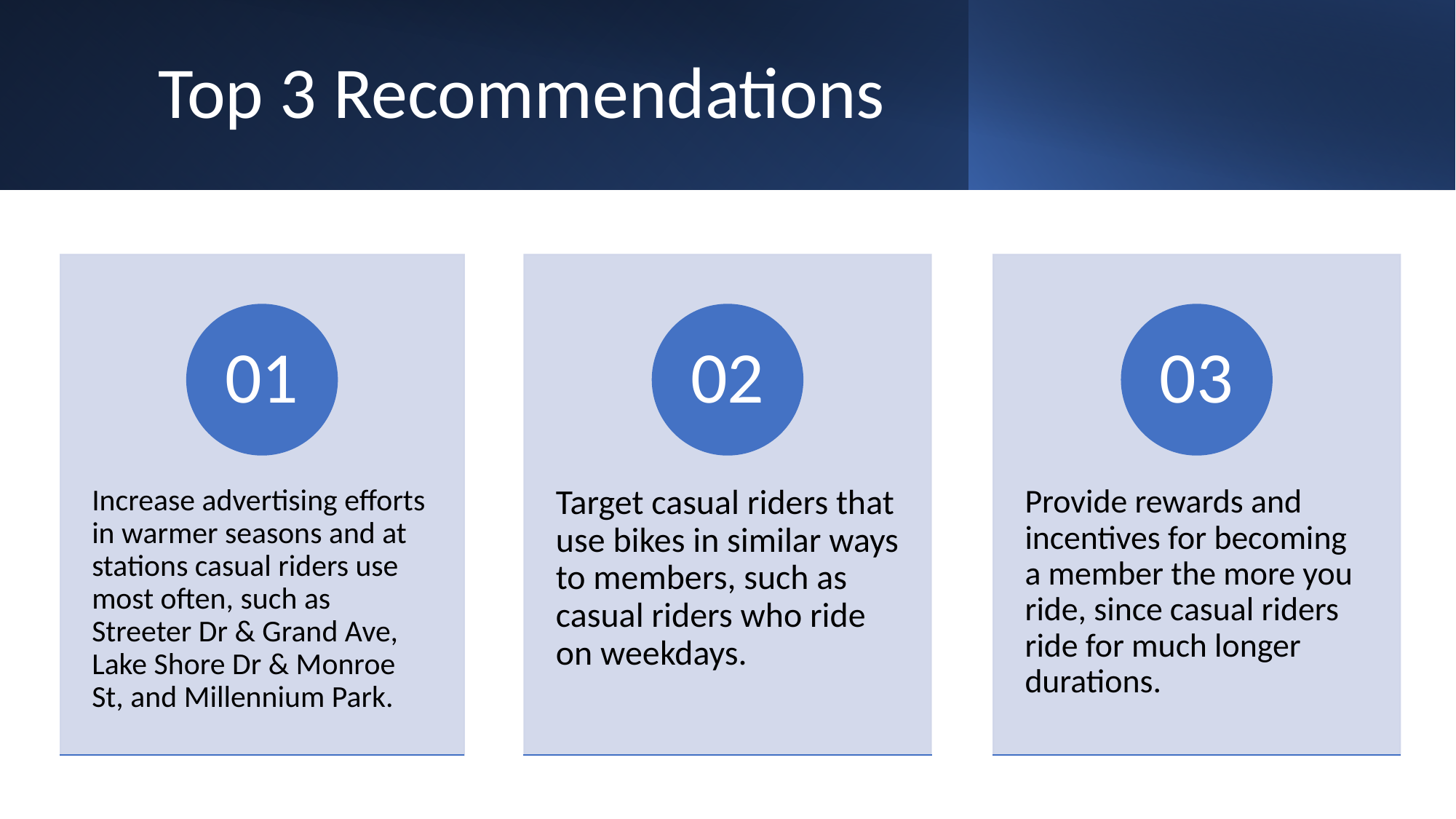

# Top 3 Recommendations
Increase advertising efforts in warmer seasons and at stations casual riders use most often, such as Streeter Dr & Grand Ave, Lake Shore Dr & Monroe St, and Millennium Park.
01
Target casual riders that use bikes in similar ways to members, such as casual riders who ride on weekdays.
02
Provide rewards and incentives for becoming a member the more you ride, since casual riders ride for much longer durations.
03